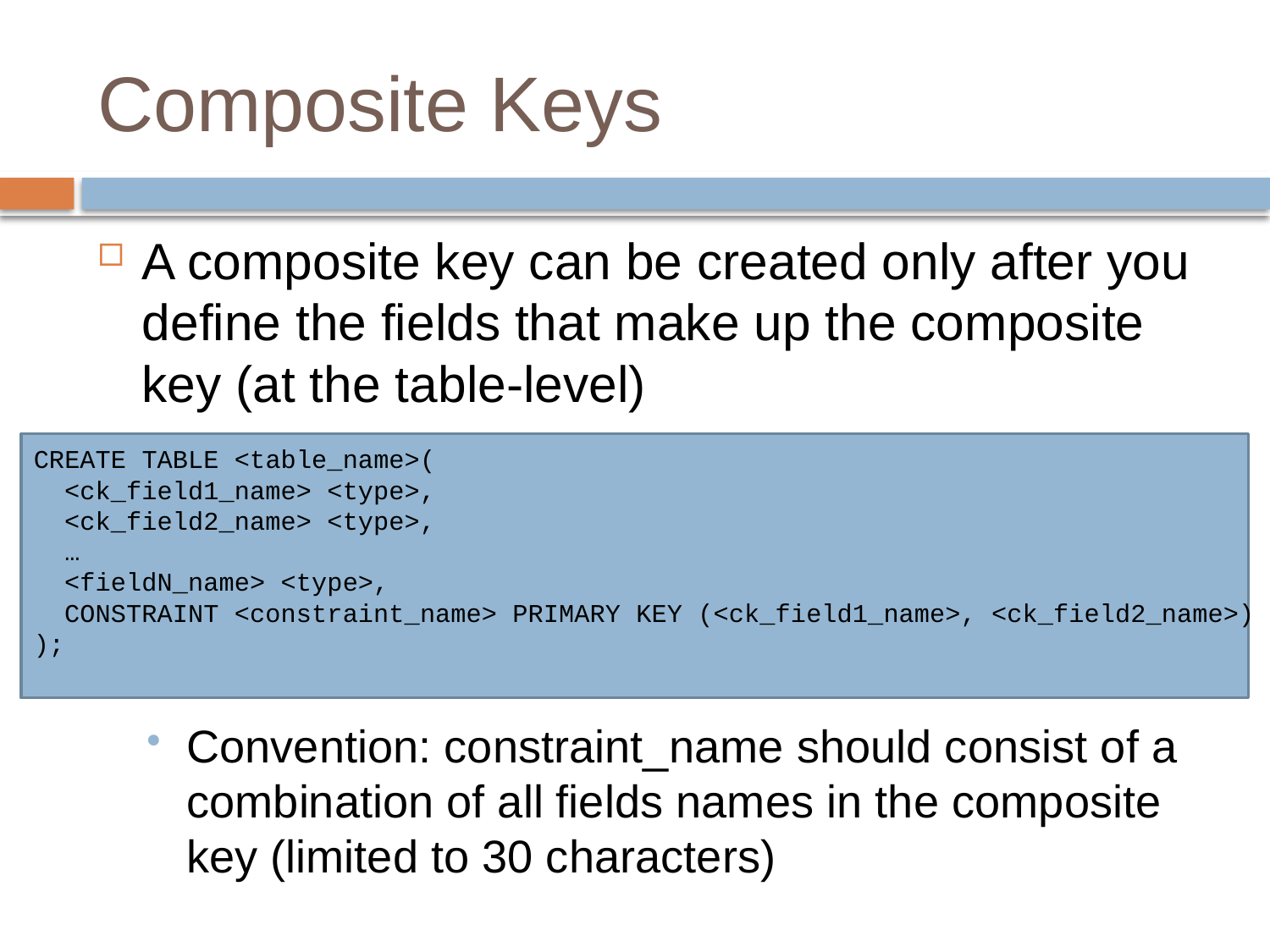

# Composite Keys
A composite key can be created only after you define the fields that make up the composite key (at the table-level)

Convention: constraint_name should consist of a combination of all fields names in the composite key (limited to 30 characters)
CREATE TABLE <table_name>(
  <ck_field1_name> <type>,
  <ck_field2_name> <type>,
  …
  <fieldN_name> <type>,
  CONSTRAINT <constraint_name> PRIMARY KEY (<ck_field1_name>, <ck_field2_name>)
);